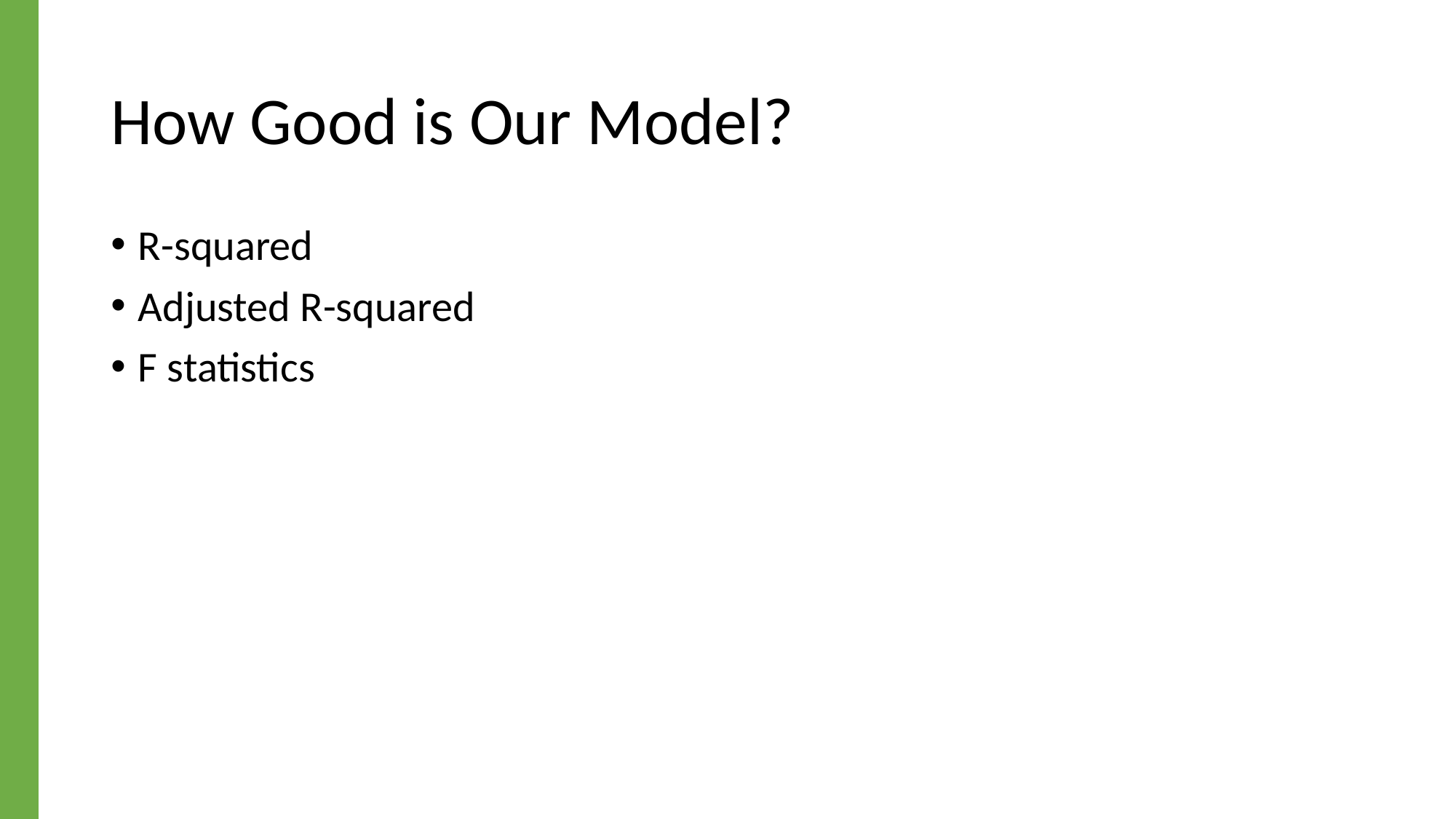

# How Good is Our Model?
R-squared
Adjusted R-squared
F statistics